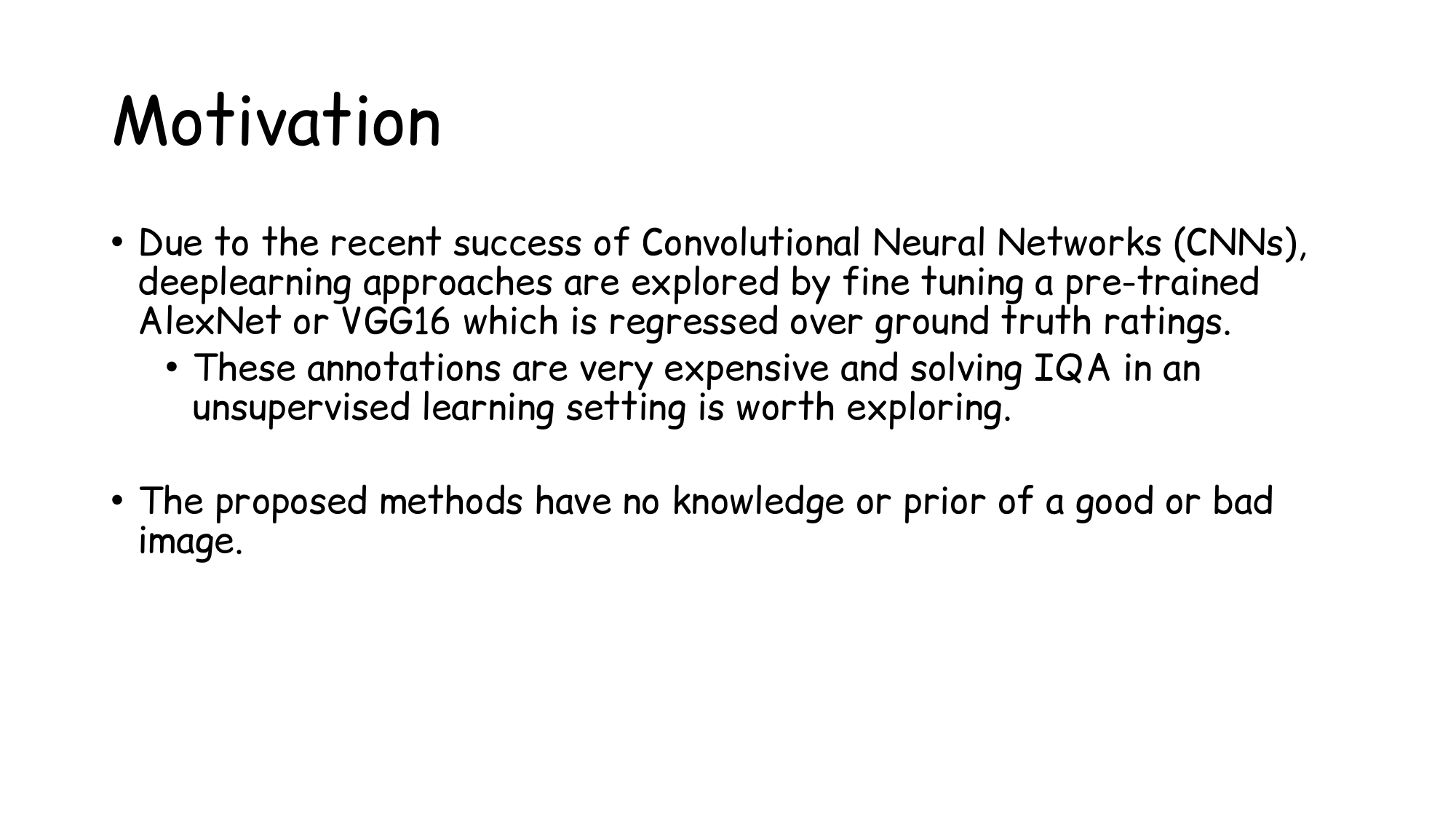

# Motivation
Due to the recent success of Convolutional Neural Networks (CNNs), deeplearning approaches are explored by fine tuning a pre-trained AlexNet or VGG16 which is regressed over ground truth ratings.
These annotations are very expensive and solving IQA in an unsupervised learning setting is worth exploring.
The proposed methods have no knowledge or prior of a good or bad image.